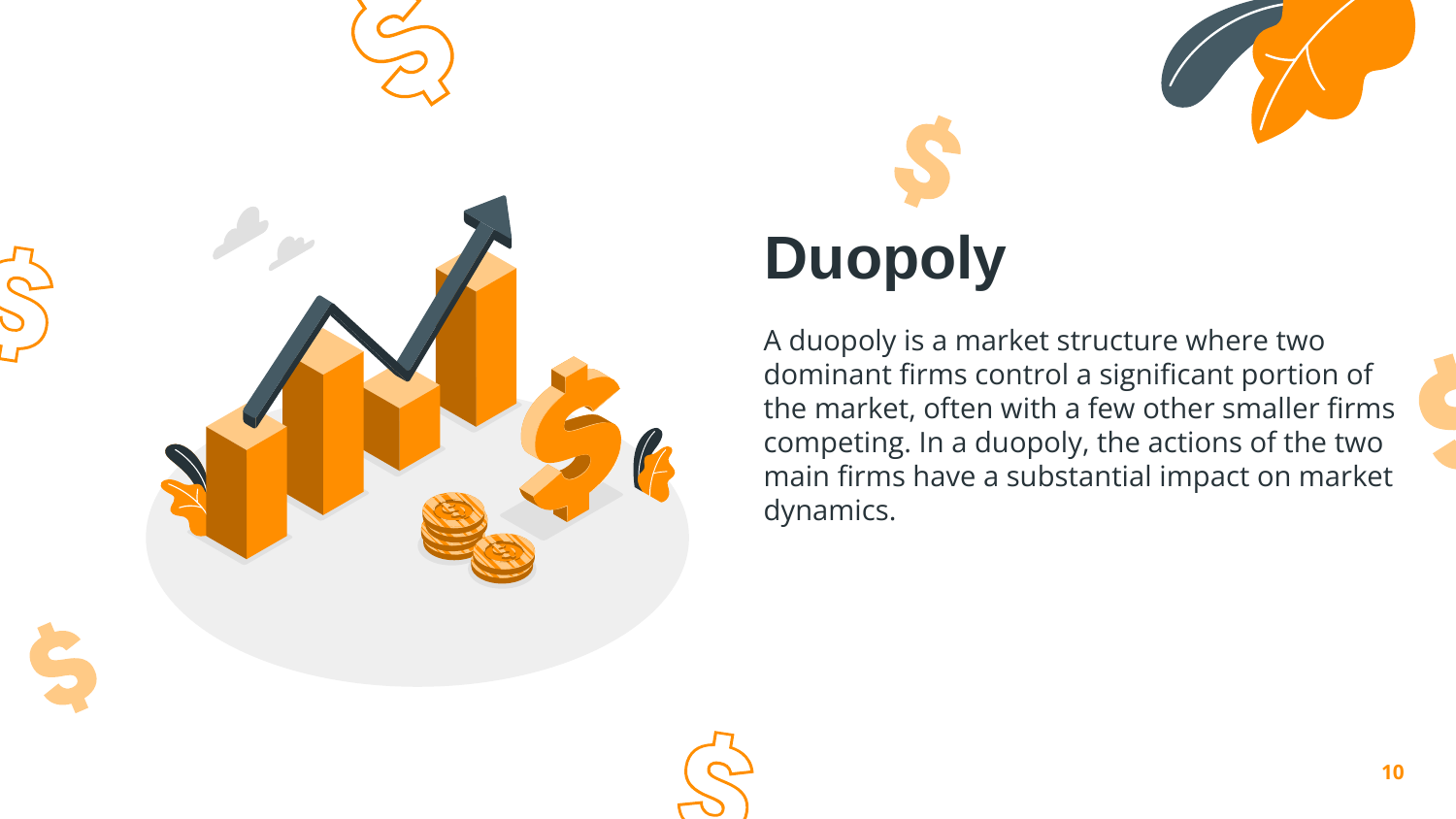

# Duopoly

A duopoly is a market structure where two dominant firms control a significant portion of the market, often with a few other smaller firms competing. In a duopoly, the actions of the two main firms have a substantial impact on market dynamics.
10